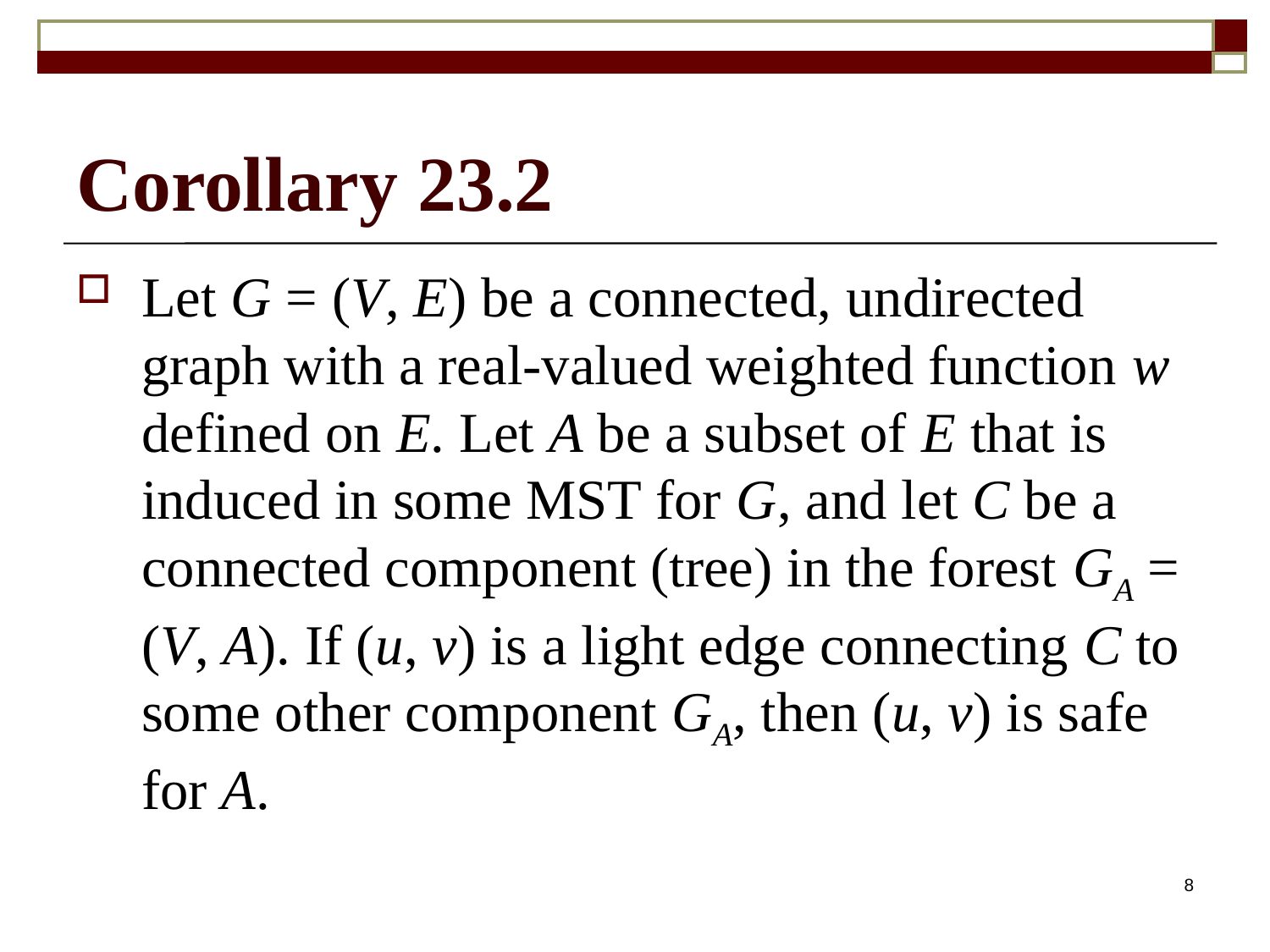

# Corollary 23.2
Let G = (V, E) be a connected, undirected graph with a real-valued weighted function w defined on E. Let A be a subset of E that is induced in some MST for G, and let C be a connected component (tree) in the forest GA = (V, A). If (u, v) is a light edge connecting C to some other component GA, then (u, v) is safe for A.
8